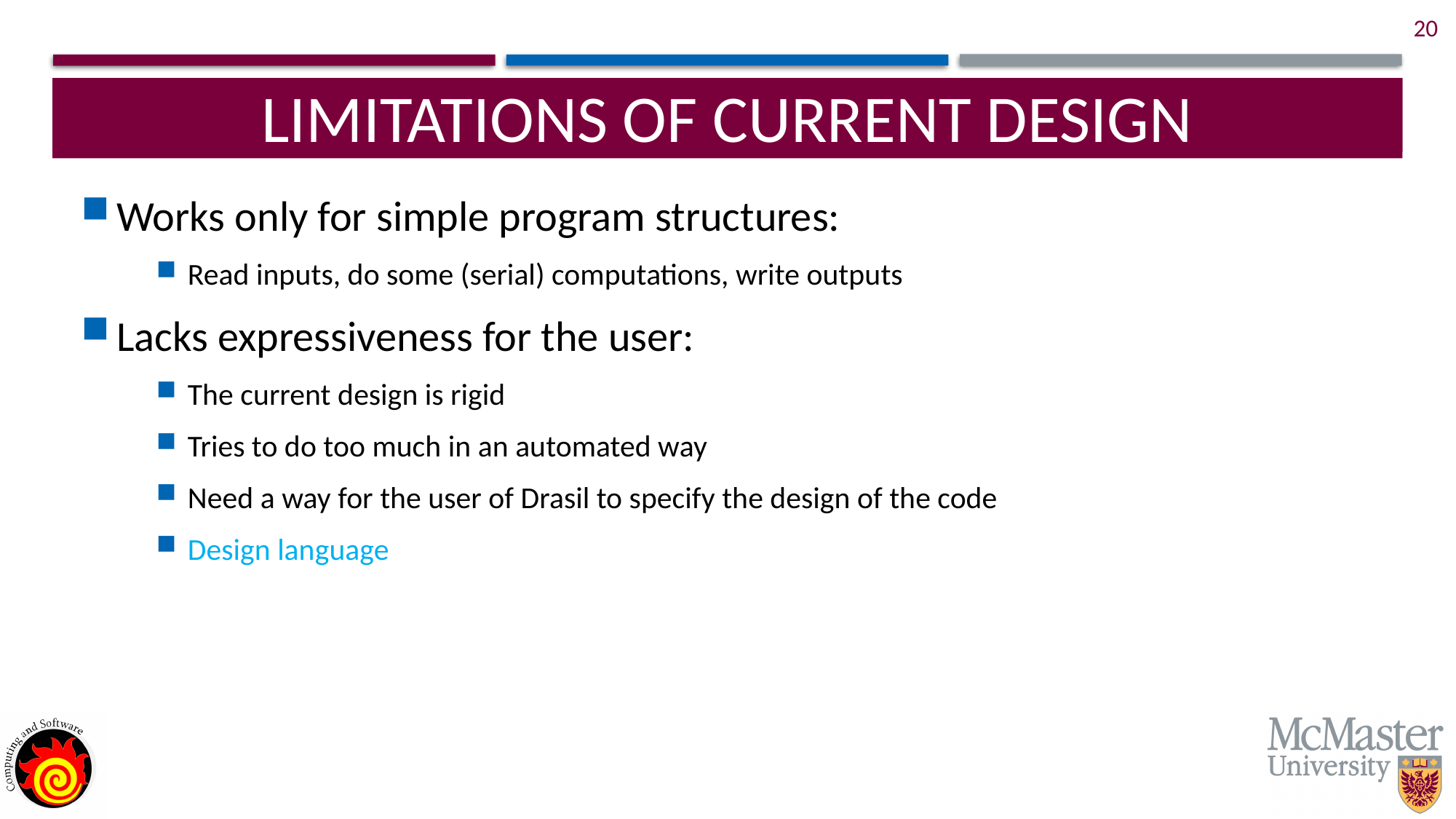

20
# Limitations of current design
Works only for simple program structures:
Read inputs, do some (serial) computations, write outputs
Lacks expressiveness for the user:
The current design is rigid
Tries to do too much in an automated way
Need a way for the user of Drasil to specify the design of the code
Design language